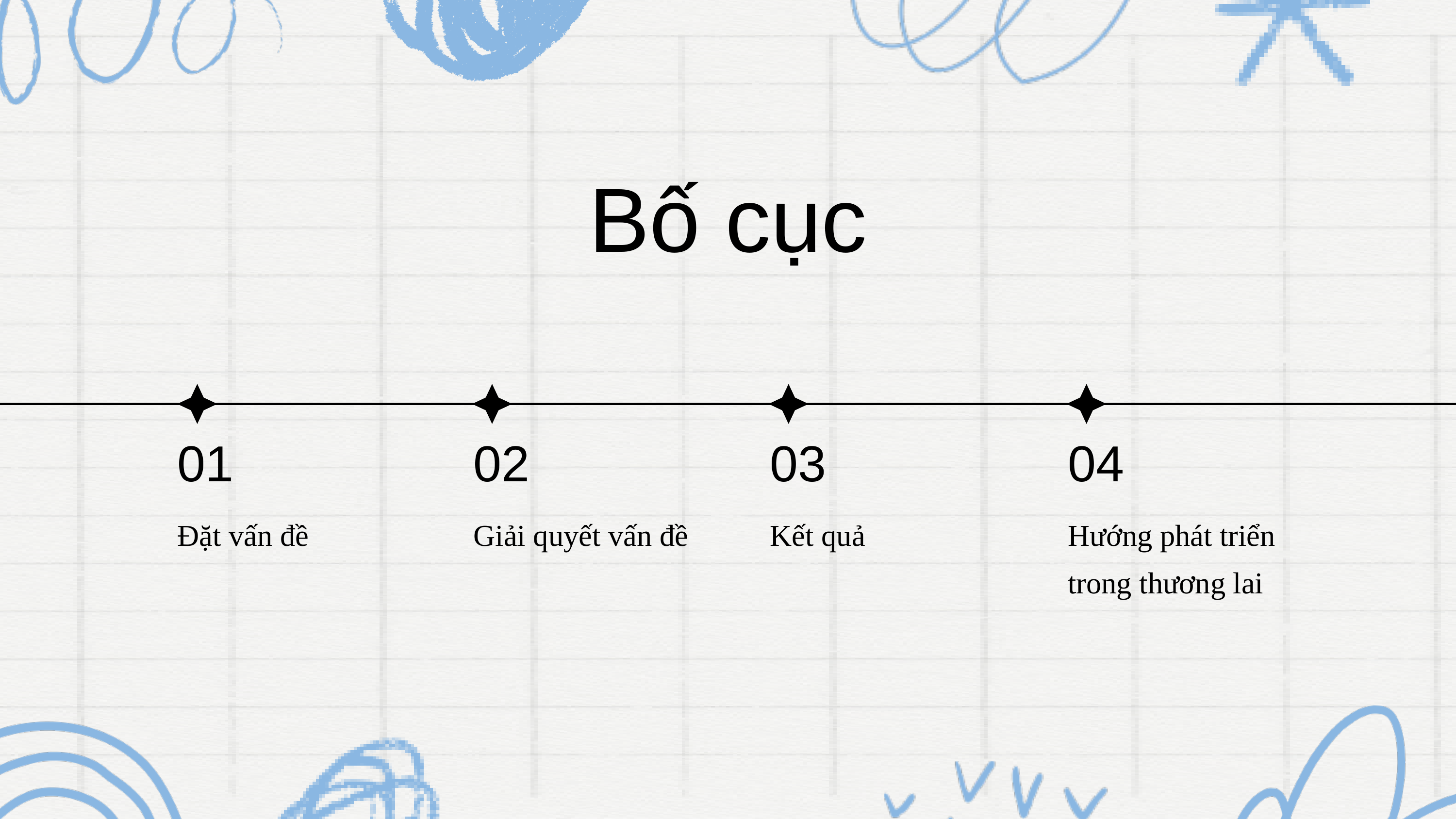

Bố cục

01
02
03
04
Đặt vấn đề
Giải quyết vấn đề
Kết quả
Hướng phát triển trong thương lai